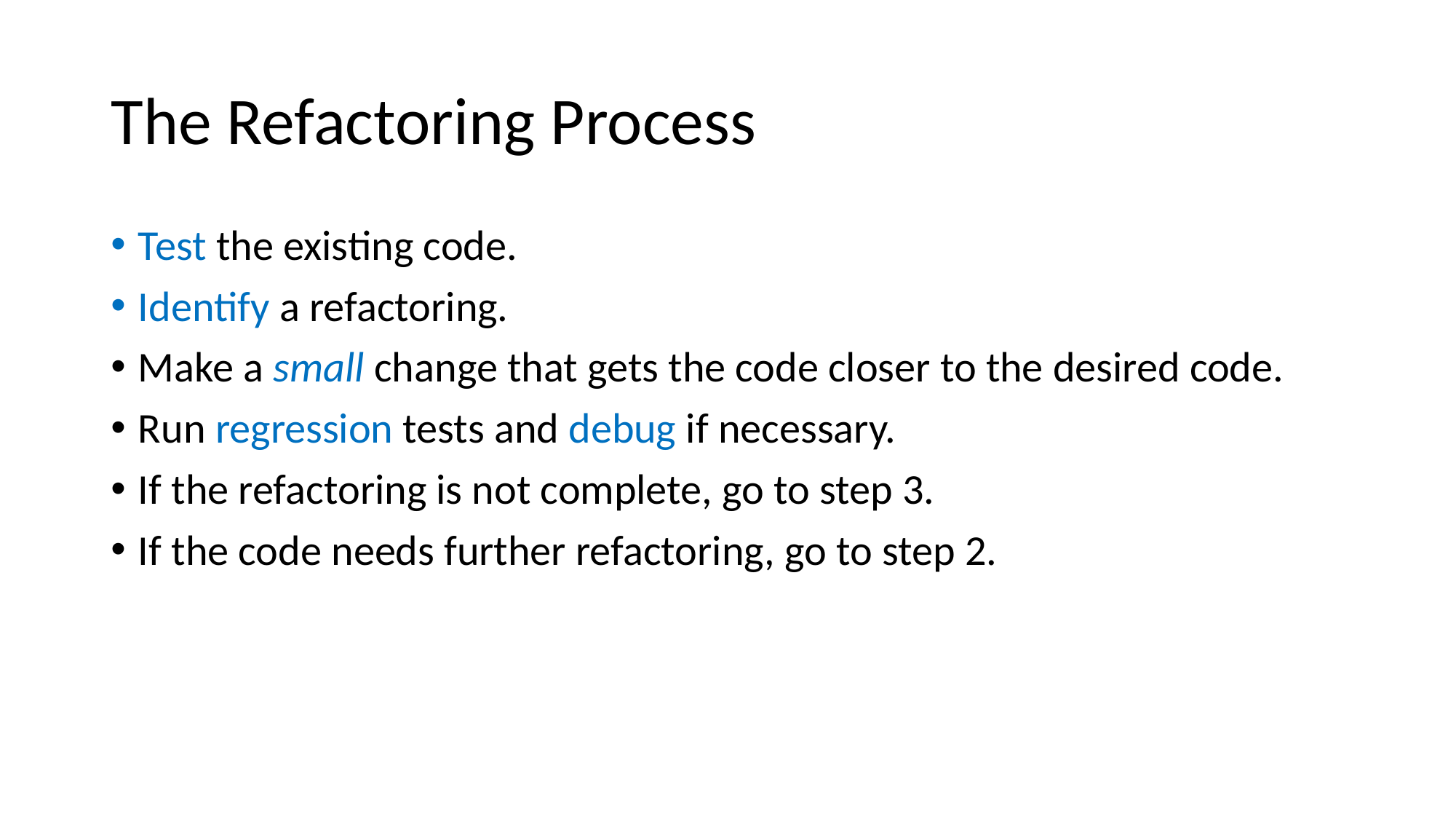

# The Refactoring Process
Test the existing code.
Identify a refactoring.
Make a small change that gets the code closer to the desired code.
Run regression tests and debug if necessary.
If the refactoring is not complete, go to step 3.
If the code needs further refactoring, go to step 2.